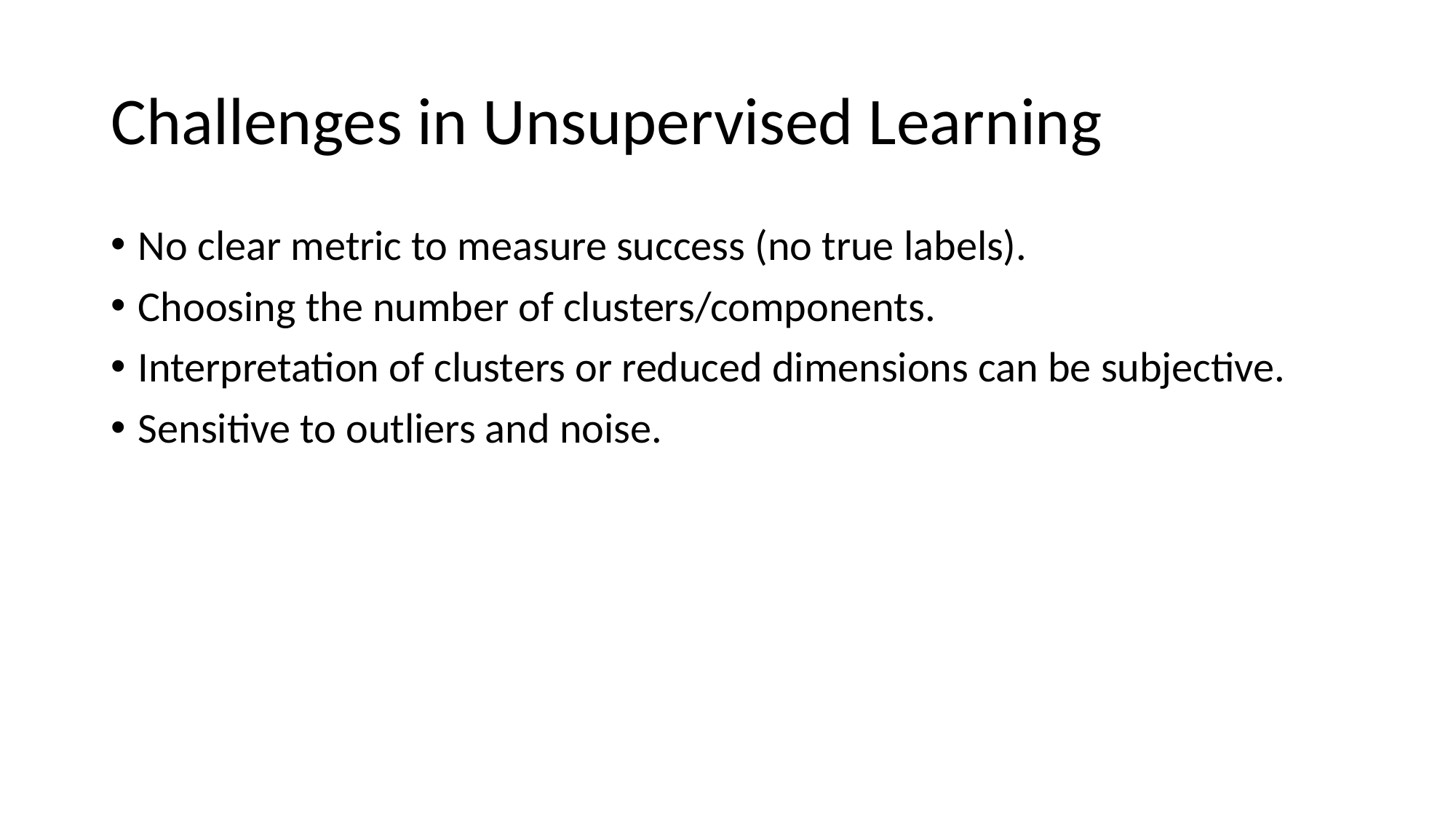

# Challenges in Unsupervised Learning
No clear metric to measure success (no true labels).
Choosing the number of clusters/components.
Interpretation of clusters or reduced dimensions can be subjective.
Sensitive to outliers and noise.